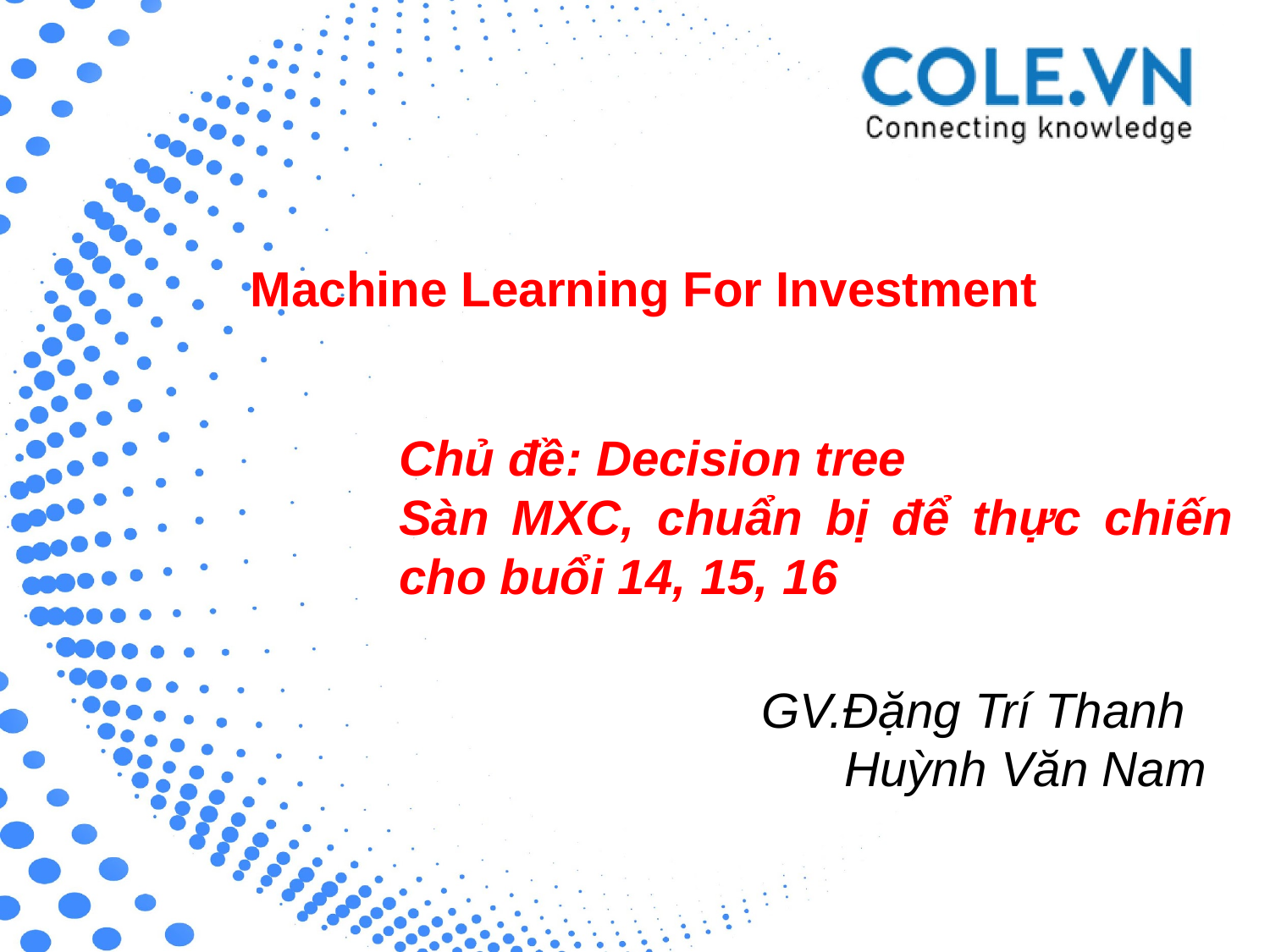

Machine Learning For Investment
Chủ đề: Decision tree
Sàn MXC, chuẩn bị để thực chiến cho buổi 14, 15, 16
GV.Đặng Trí Thanh
      Huỳnh Văn Nam